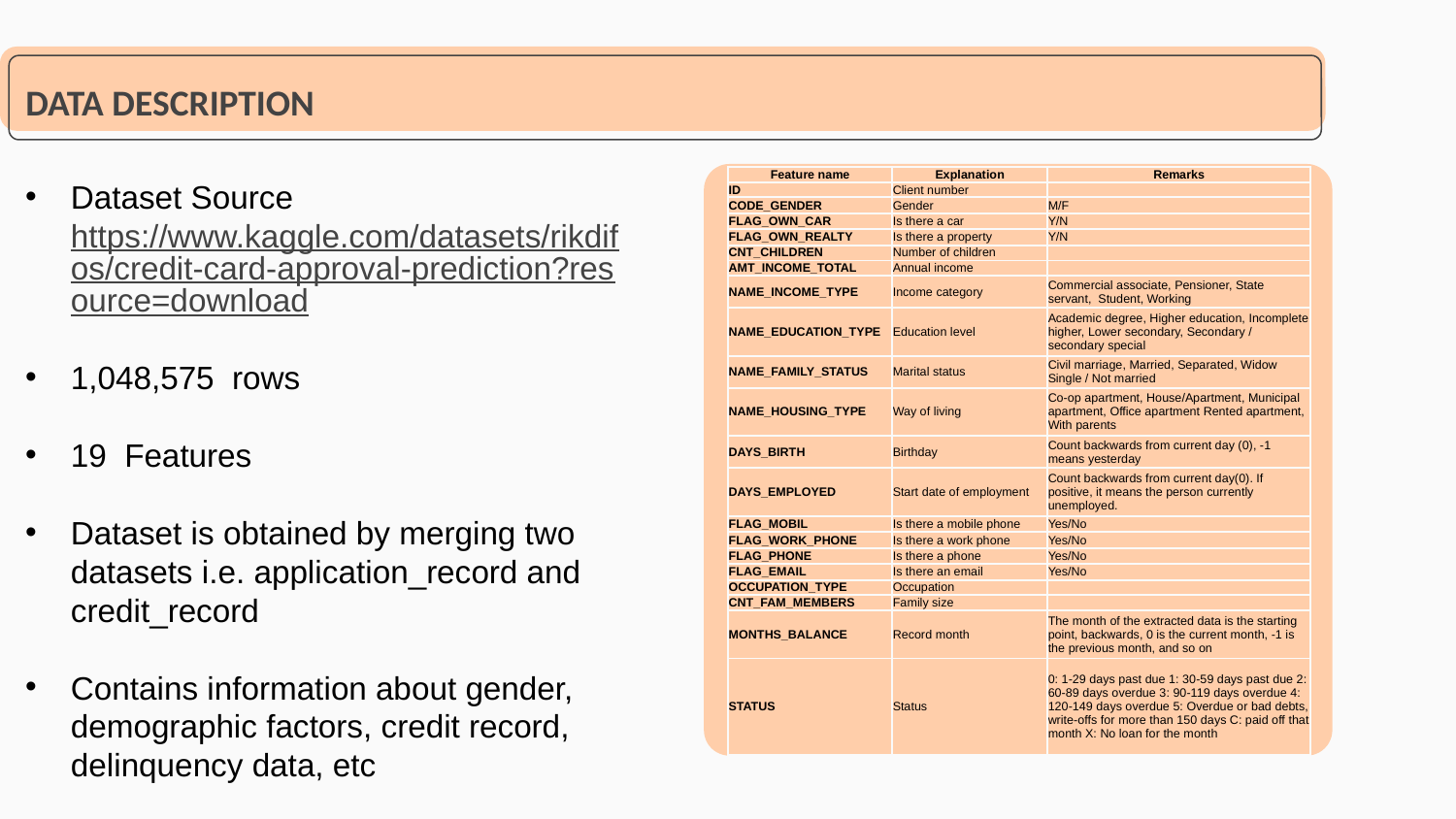

# DATA DESCRIPTION

Dataset Source https://www.kaggle.com/datasets/rikdifos/credit-card-approval-prediction?resource=download

1,048,575  rows

19  Features

Dataset is obtained by merging two datasets i.e. application_record and credit_record

Contains information about gender, demographic factors, credit record, delinquency data, etc

| Feature name | Explanation | Remarks |
| --- | --- | --- |
| ID | Client number |  |
| CODE\_GENDER | Gender | M/F |
| FLAG\_OWN\_CAR | Is there a car | Y/N |
| FLAG\_OWN\_REALTY | Is there a property | Y/N |
| CNT\_CHILDREN | Number of children |  |
| AMT\_INCOME\_TOTAL | Annual income |  |
| NAME\_INCOME\_TYPE | Income category | Commercial associate, Pensioner, State servant, Student, Working |
| NAME\_EDUCATION\_TYPE | Education level | Academic degree, Higher education, Incomplete higher, Lower secondary, Secondary / secondary special |
| NAME\_FAMILY\_STATUS | Marital status | Civil marriage, Married, Separated, Widow Single / Not married |
| NAME\_HOUSING\_TYPE | Way of living | Co-op apartment, House/Apartment, Municipal apartment, Office apartment Rented apartment, With parents |
| DAYS\_BIRTH | Birthday | Count backwards from current day (0), -1 means yesterday |
| DAYS\_EMPLOYED | Start date of employment | Count backwards from current day(0). If positive, it means the person currently unemployed. |
| FLAG\_MOBIL | Is there a mobile phone | Yes/No |
| FLAG\_WORK\_PHONE | Is there a work phone | Yes/No |
| FLAG\_PHONE | Is there a phone | Yes/No |
| FLAG\_EMAIL | Is there an email | Yes/No |
| OCCUPATION\_TYPE | Occupation |  |
| CNT\_FAM\_MEMBERS | Family size |  |
| MONTHS\_BALANCE | Record month | The month of the extracted data is the starting point, backwards, 0 is the current month, -1 is the previous month, and so on |
| STATUS | Status | 0: 1-29 days past due 1: 30-59 days past due 2: 60-89 days overdue 3: 90-119 days overdue 4: 120-149 days overdue 5: Overdue or bad debts, write-offs for more than 150 days C: paid off that month X: No loan for the month |